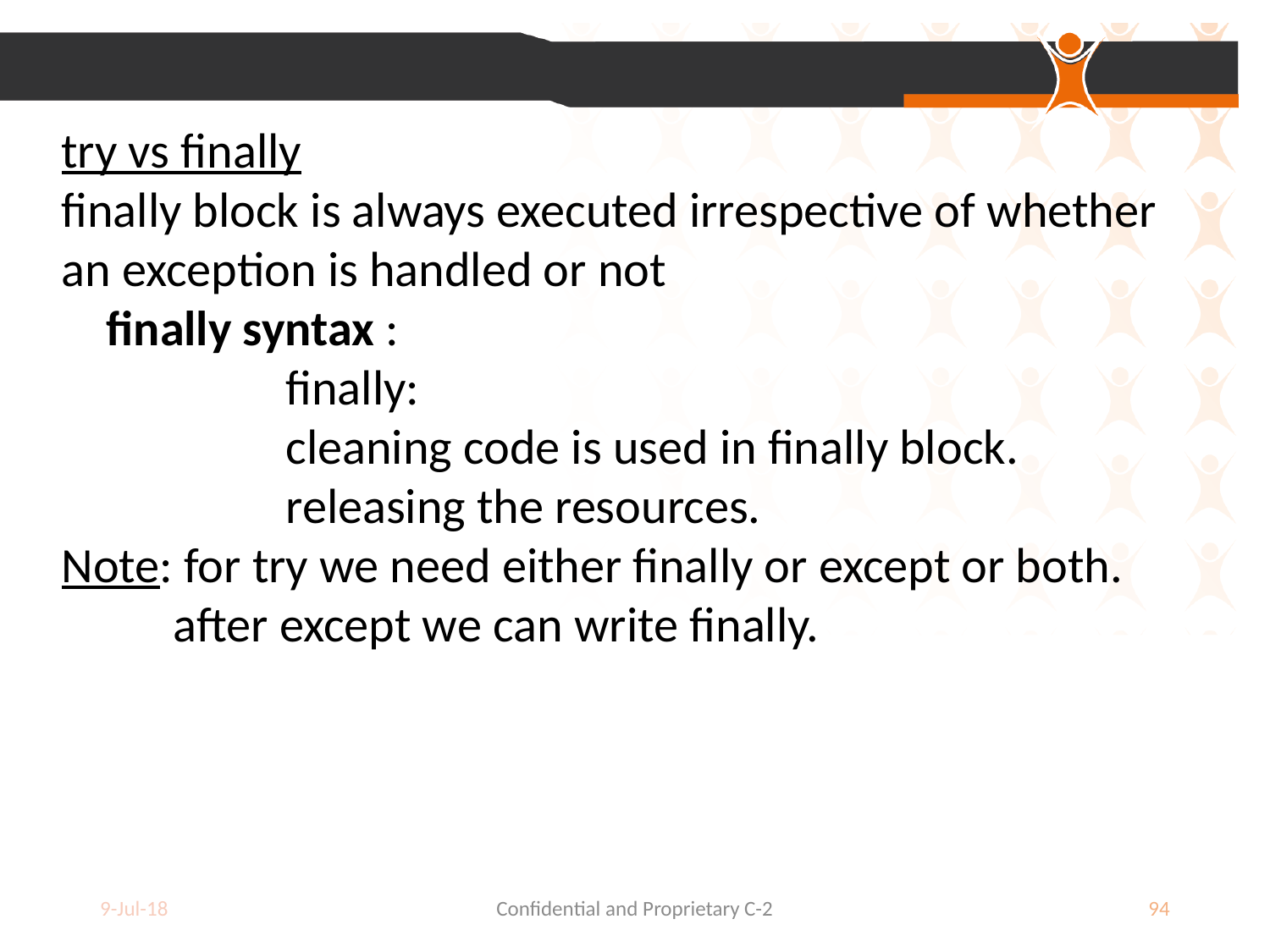

try vs finally
finally block is always executed irrespective of whether an exception is handled or not
    finally syntax :
                    finally:
                    cleaning code is used in finally block.
                    releasing the resources.
Note: for try we need either finally or except or both.
          after except we can write finally.

9-Jul-18
Confidential and Proprietary C-2
94